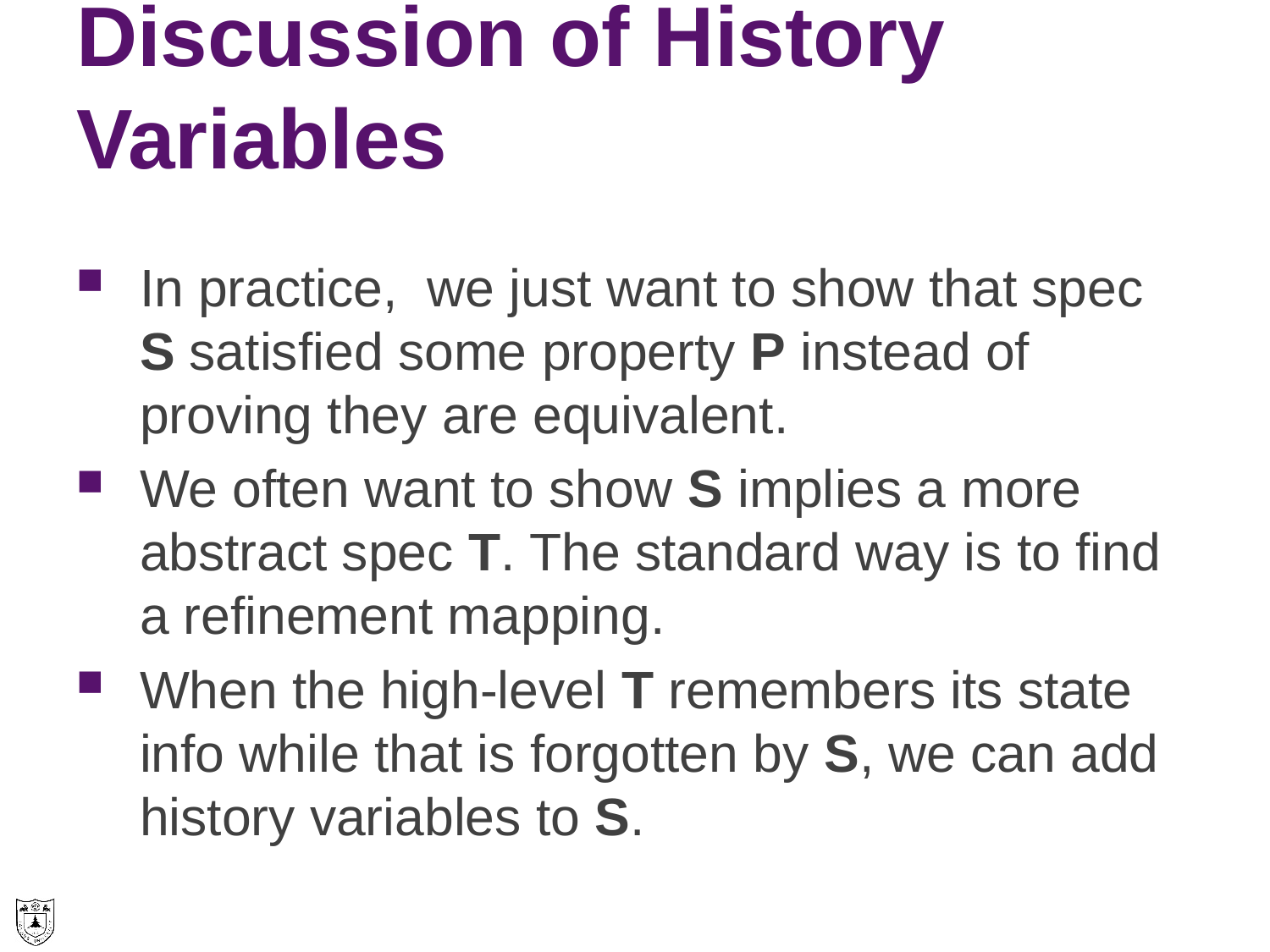

# Discussion of History Variables
In practice,  we just want to show that spec S satisfied some property P instead of proving they are equivalent.
We often want to show S implies a more abstract spec T. The standard way is to find a refinement mapping.
When the high-level T remembers its state info while that is forgotten by S, we can add history variables to S.